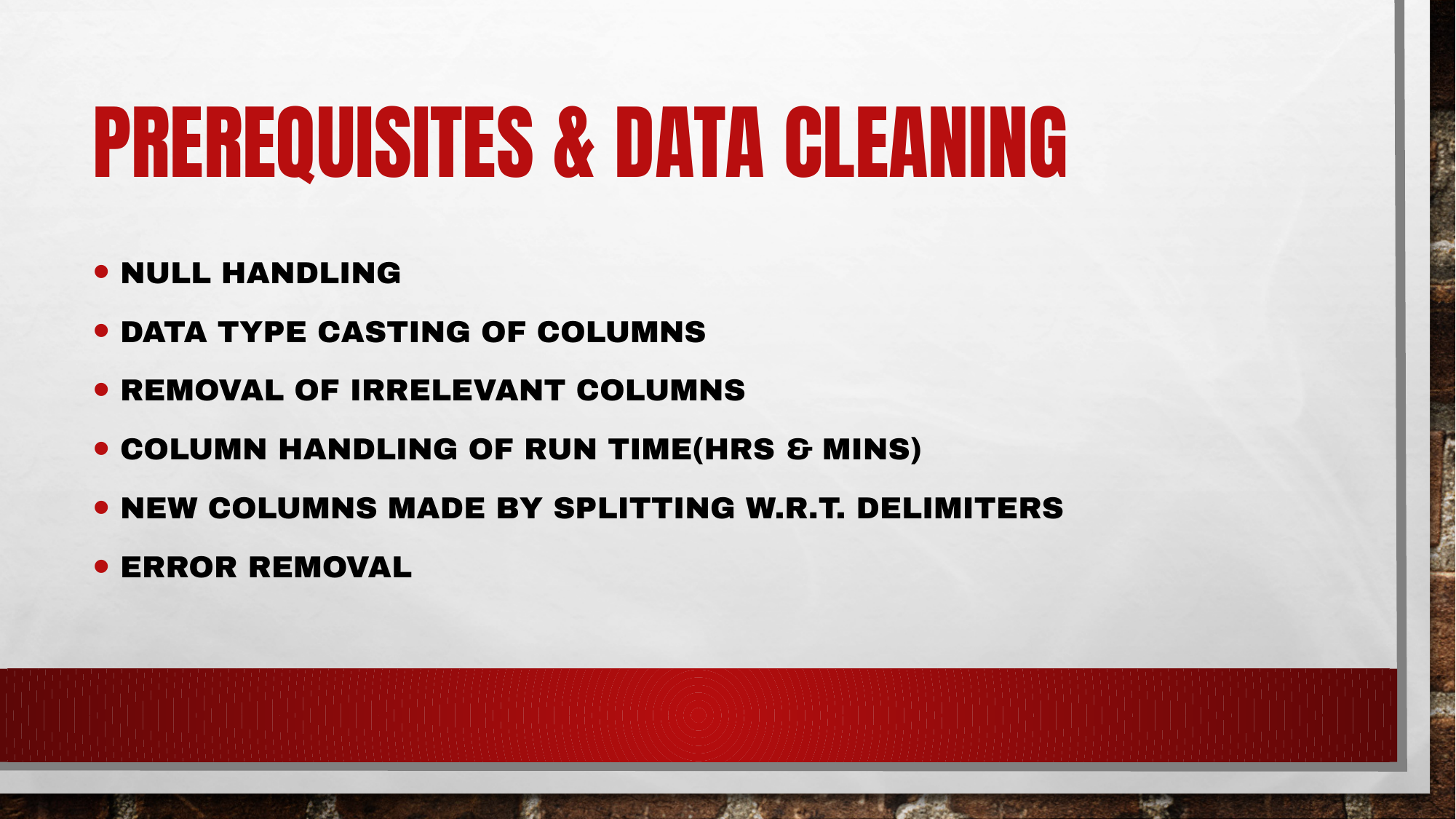

# Prerequisites & data cleaning
null handling
Data type casting of columns
Removal of irrelevant columns
Column handling of run time(hrs & mins)
New columns made by splitting w.r.t. delimiters
Error removal